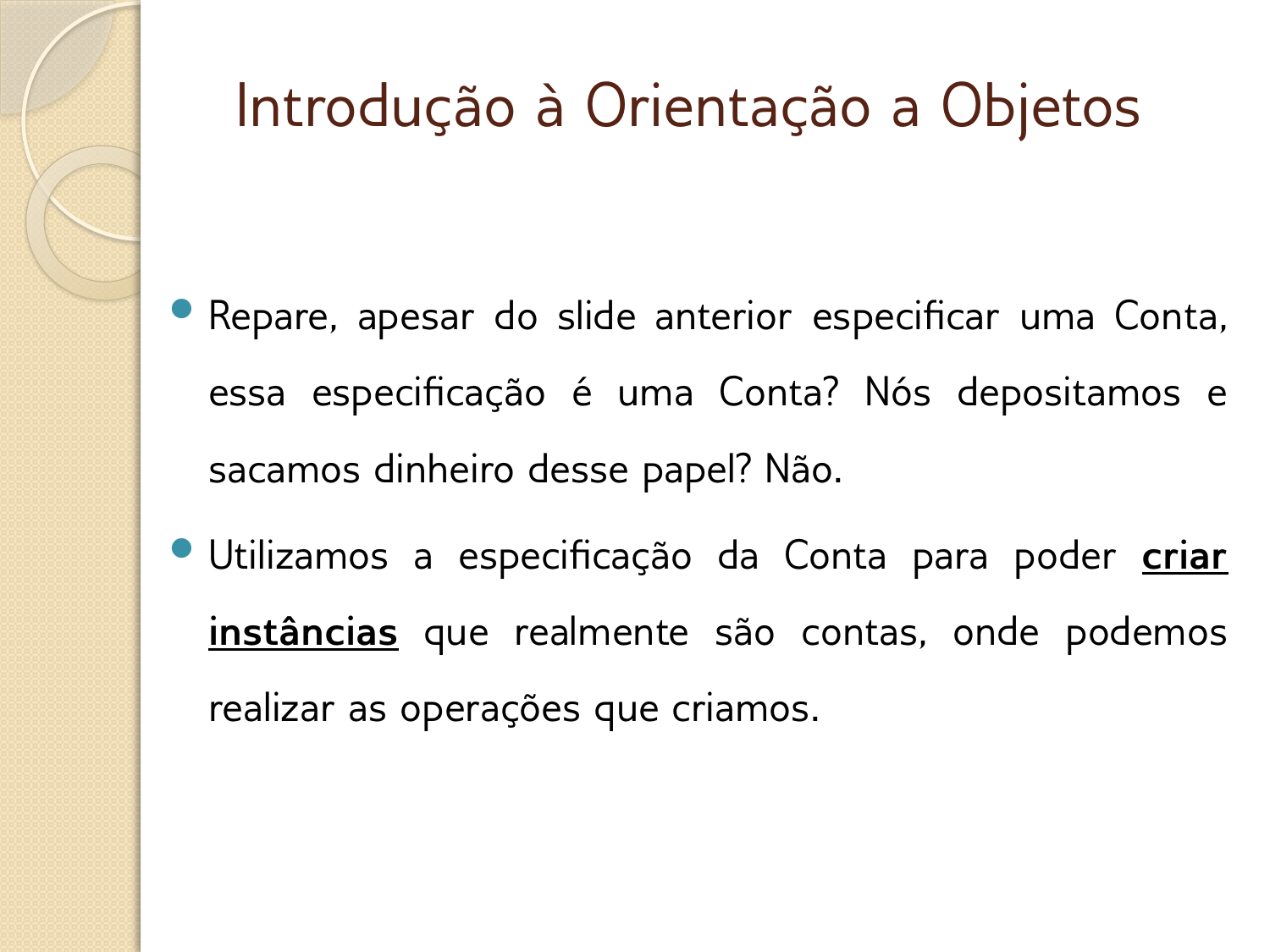

# Introdução à Orientação a Objetos
Repare, apesar do slide anterior especificar uma Conta, essa especificação é uma Conta? Nós depositamos e sacamos dinheiro desse papel? Não.
Utilizamos a especificação da Conta para poder criar instâncias que realmente são contas, onde podemos realizar as operações que criamos.